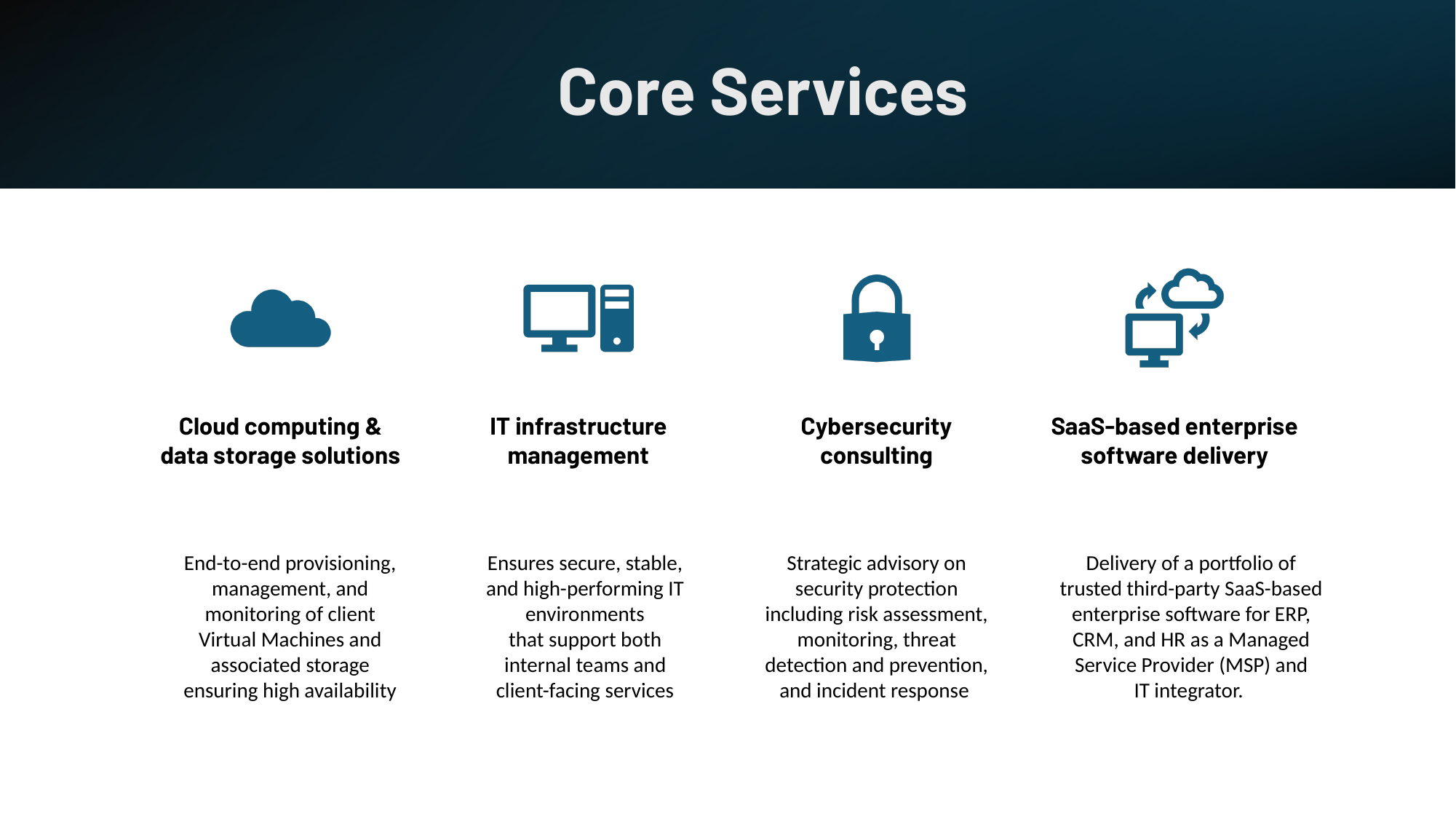

# Core Services
Cloud computing & data storage solutions
IT infrastructure management
Cybersecurity consulting
SaaS-based enterprise software delivery
End-to-end provisioning, management, and monitoring of client Virtual Machines and associated storage ensuring high availability
Ensures secure, stable, and high-performing IT environments that support both internal teams and client-facing services
Strategic advisory on security protection including risk assessment, monitoring, threat detection and prevention, and incident response
Delivery of a portfolio of trusted third-party SaaS-based enterprise software for ERP, CRM, and HR as a Managed Service Provider (MSP) and IT integrator.
4